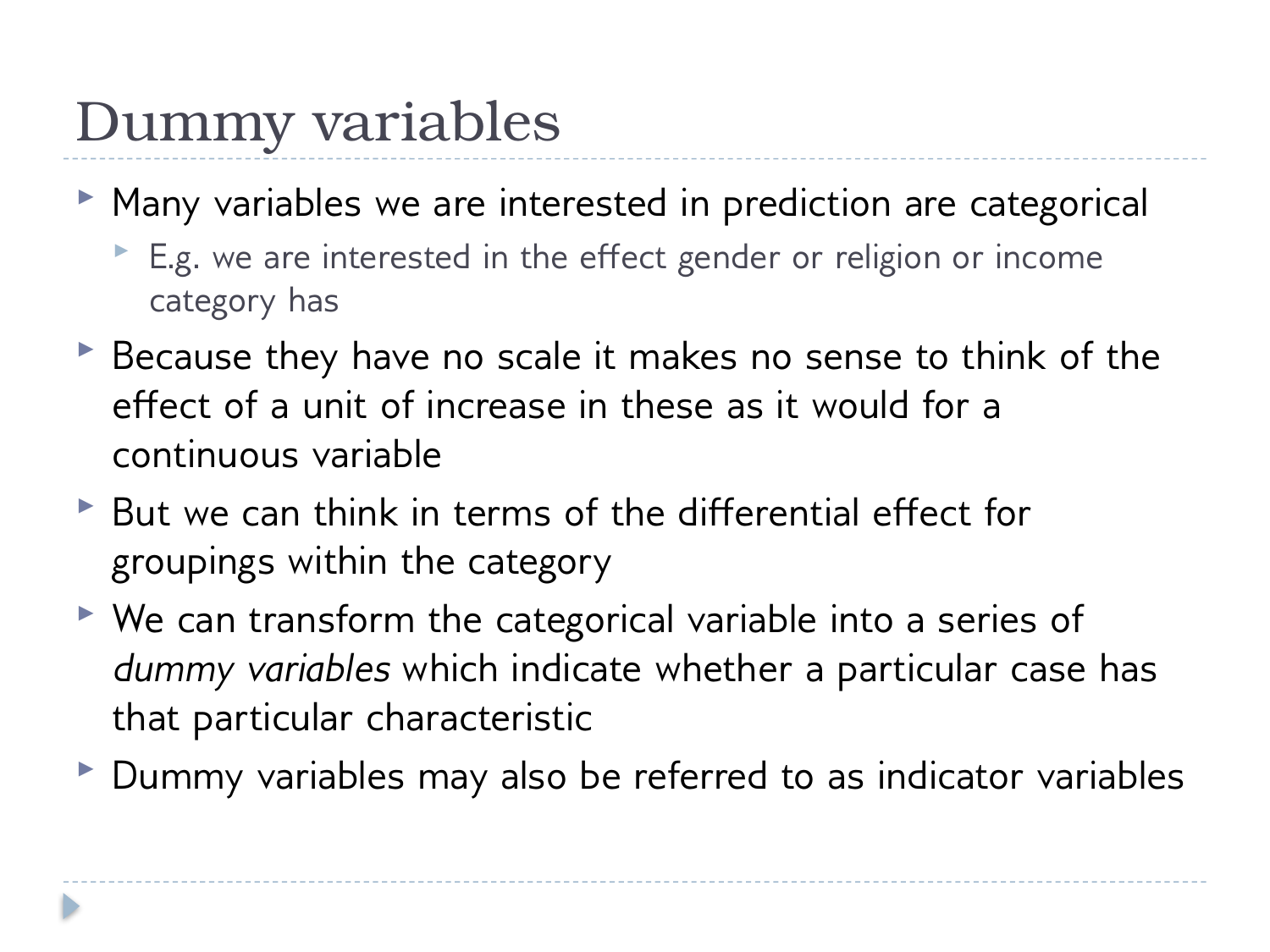

# Dummy variables
Many variables we are interested in prediction are categorical
E.g. we are interested in the effect gender or religion or income category has
Because they have no scale it makes no sense to think of the effect of a unit of increase in these as it would for a continuous variable
But we can think in terms of the differential effect for groupings within the category
We can transform the categorical variable into a series of dummy variables which indicate whether a particular case has that particular characteristic
Dummy variables may also be referred to as indicator variables